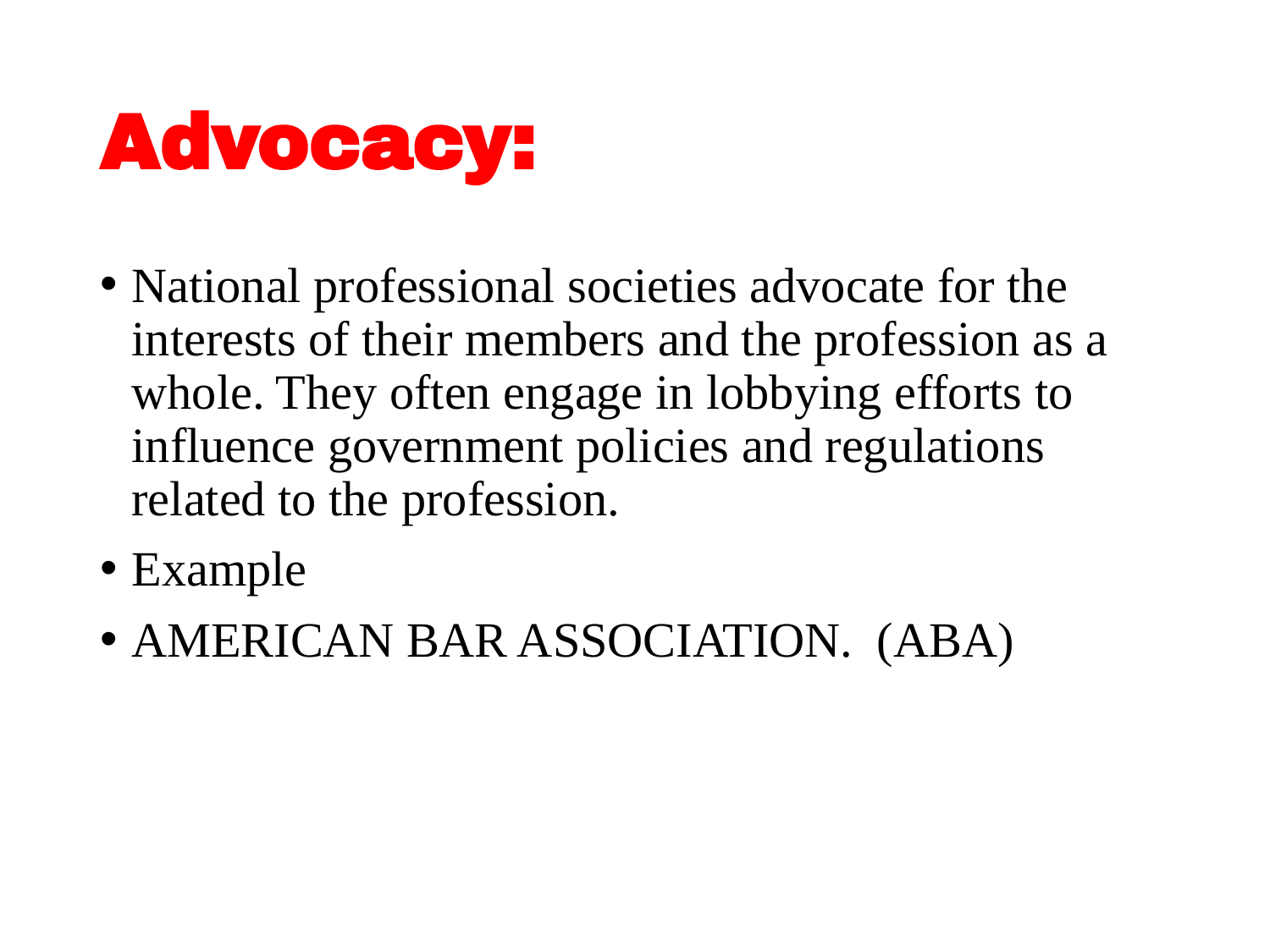

# Advocacy:
National professional societies advocate for the interests of their members and the profession as a whole. They often engage in lobbying efforts to influence government policies and regulations related to the profession.
Example
AMERICAN BAR ASSOCIATION.  (ABA)